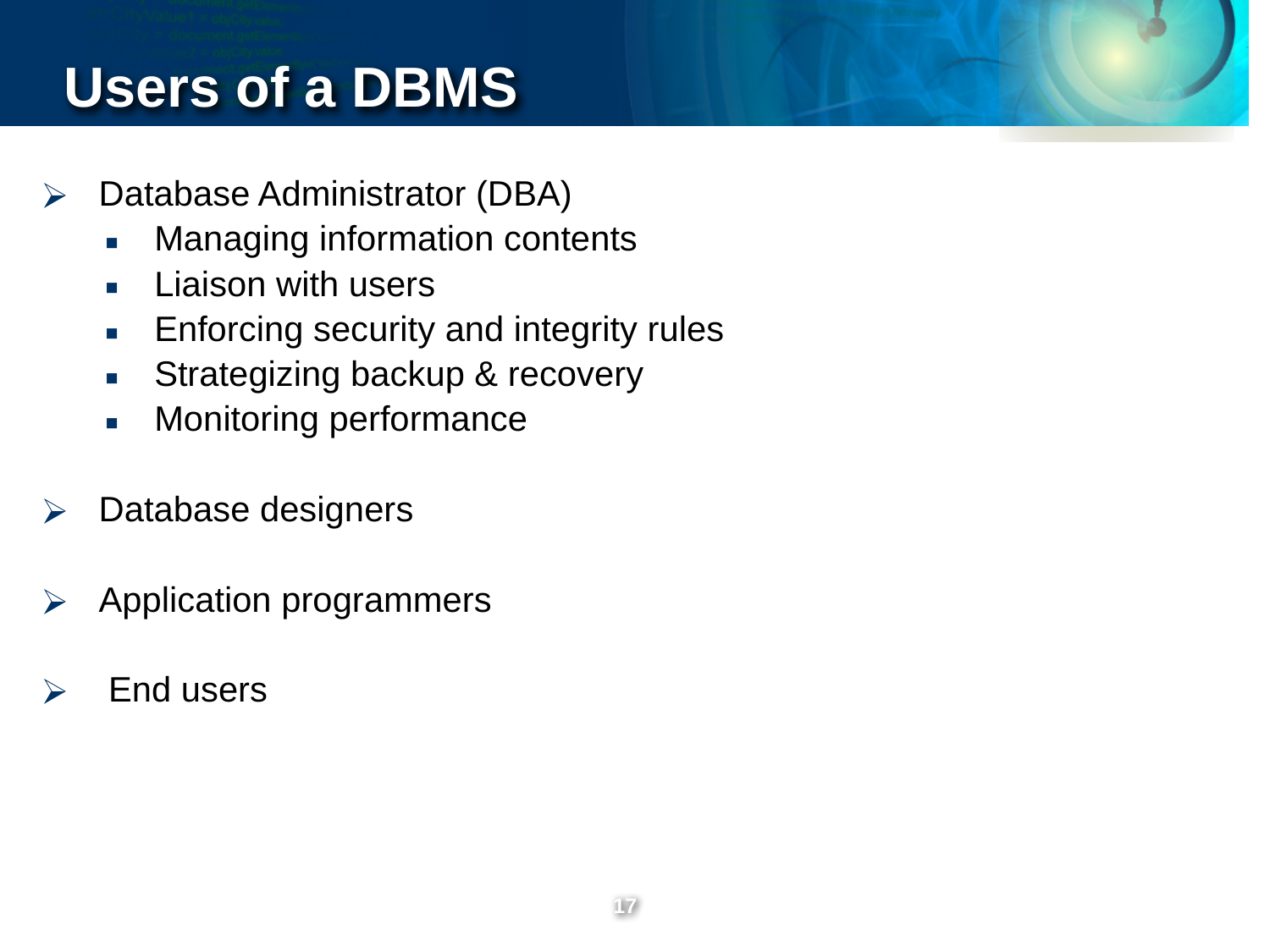

Users of a DBMS
 Database Administrator (DBA)
 Managing information contents
 Liaison with users
 Enforcing security and integrity rules
 Strategizing backup & recovery
 Monitoring performance

 Database designers

 Application programmers

  End users
17